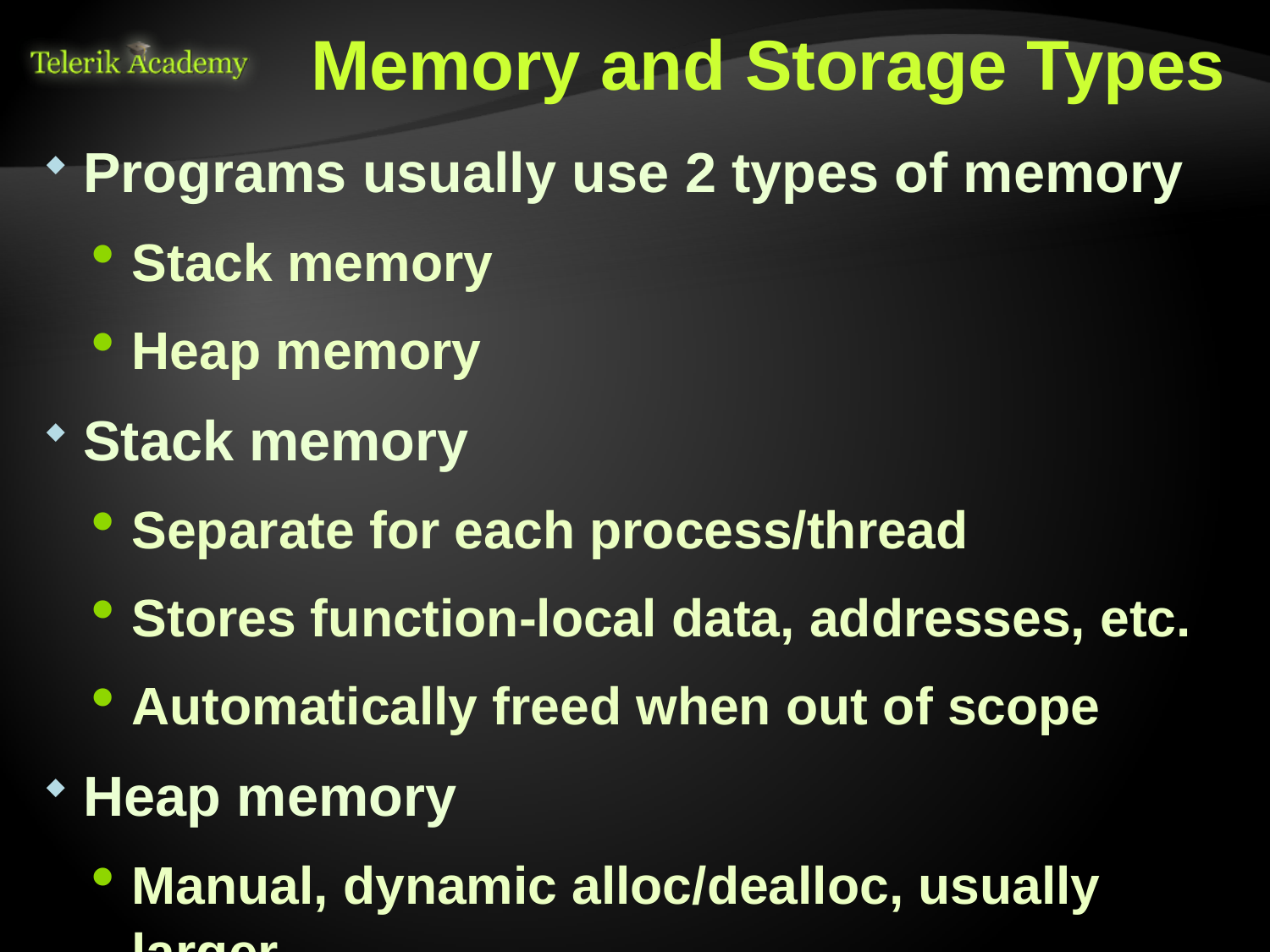

# Memory and Storage Types
Programs usually use 2 types of memory
Stack memory
Heap memory
Stack memory
Separate for each process/thread
Stores function-local data, addresses, etc.
Automatically freed when out of scope
Heap memory
Manual, dynamic alloc/dealloc, usually larger